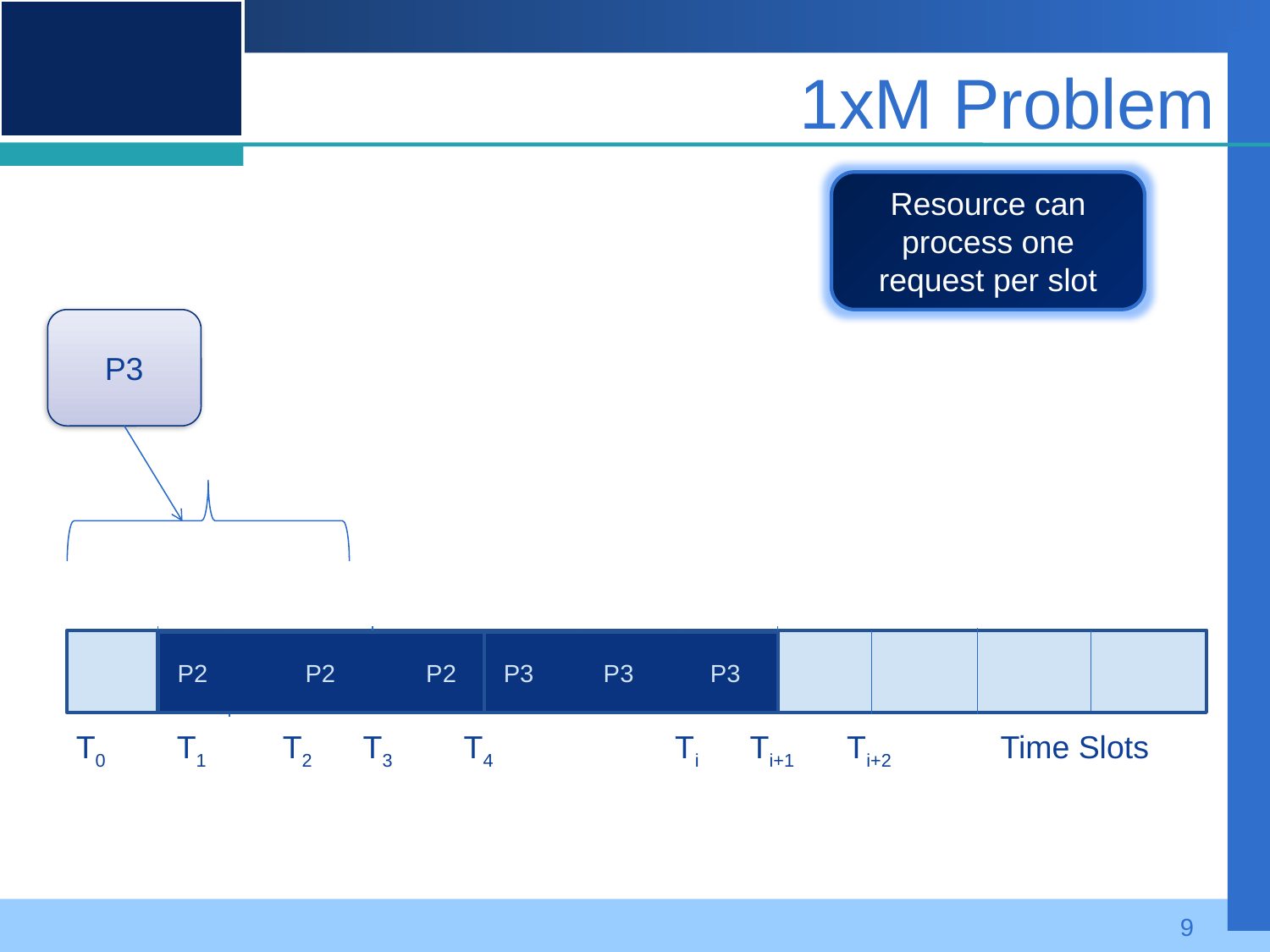

# 1xM Problem
Resource can process one request per slot
P3

 P2              P2             P2
T0              T1               T2          T3              T4                        Ti          Ti+1      Ti+2
 P3          P3           P3
Time Slots
9